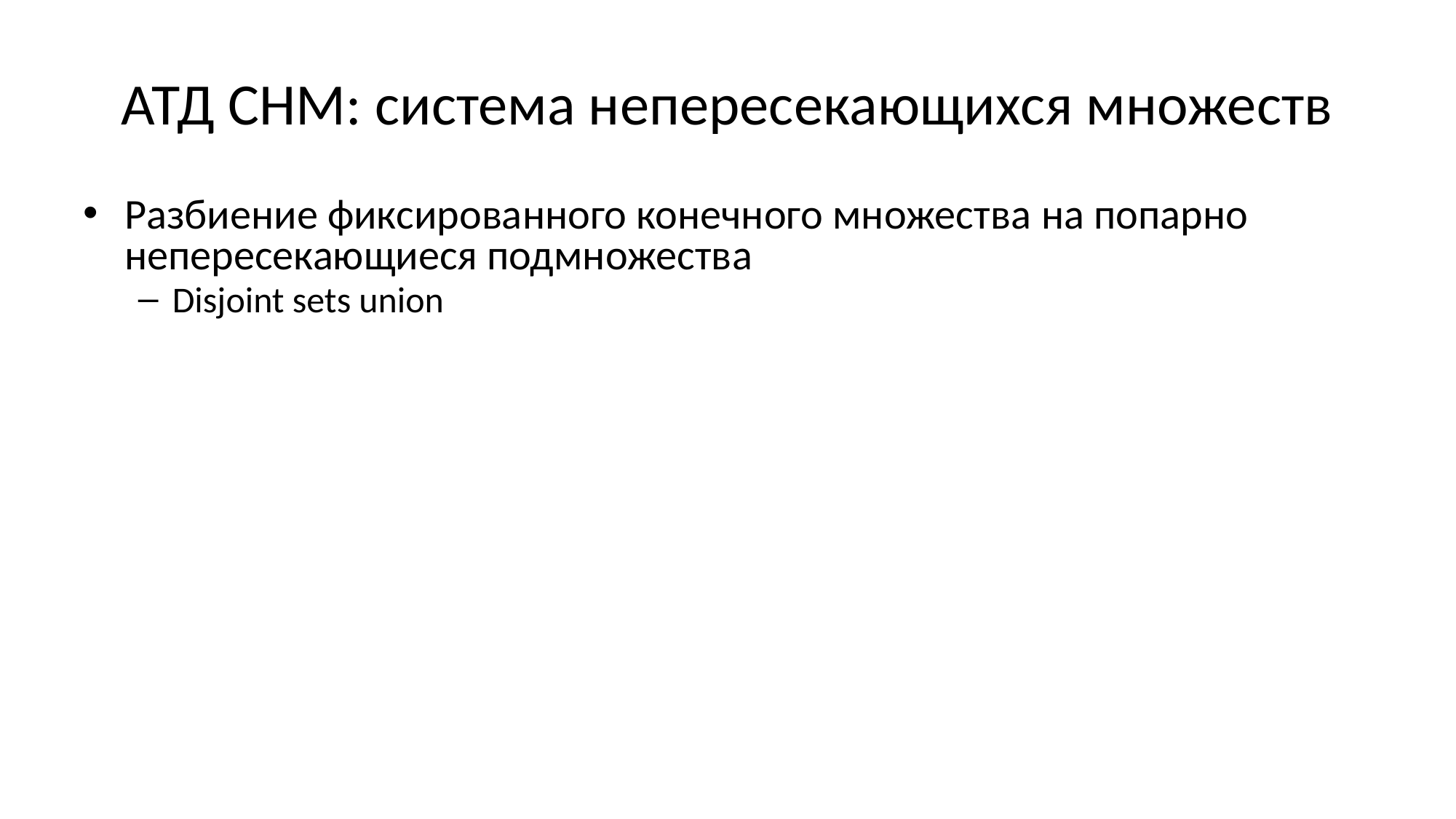

# АТД СНМ: система непересекающихся множеств
Разбиение фиксированного конечного множества на попарно непересекающиеся подмножества
Disjoint sets union

Операции
disjointSets = MakeSets(finiteSet)
Создает систему непересекающихся множеств, состоящую из всех одноэлементных подмножеств finiteSet
setForElement = FindSet(disjointSets, element)
Возвращает множество из disjointSets, которое содержит element
MergeSets(disjointSets, setForX, setForY)
Преобразует disjointSets, объединяя множества setForX и setForY